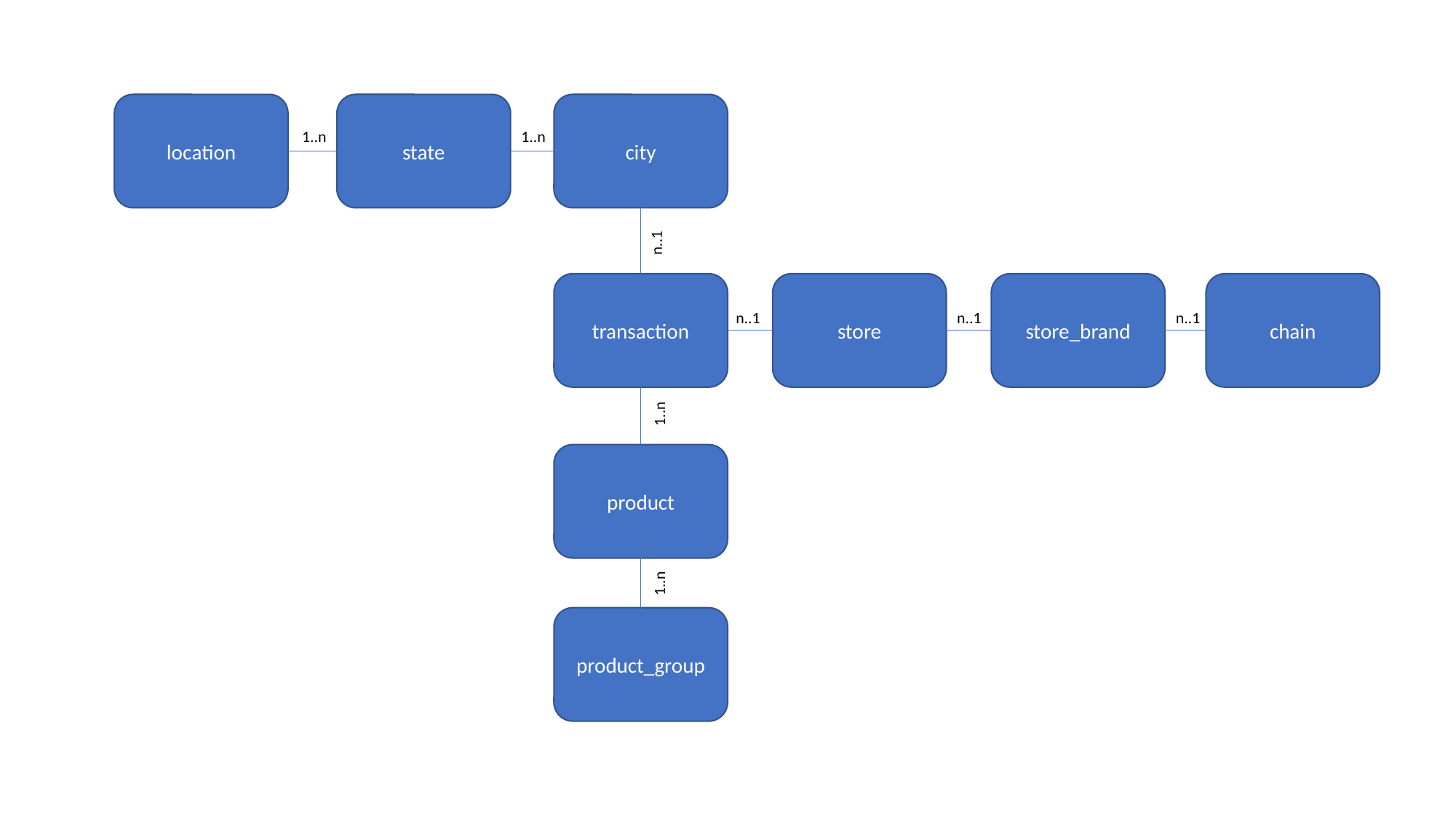

location
state
city
1..n
1..n
n..1
transaction
store
store_brand
chain
n..1
n..1
n..1
1..n
product
1..n
product_group